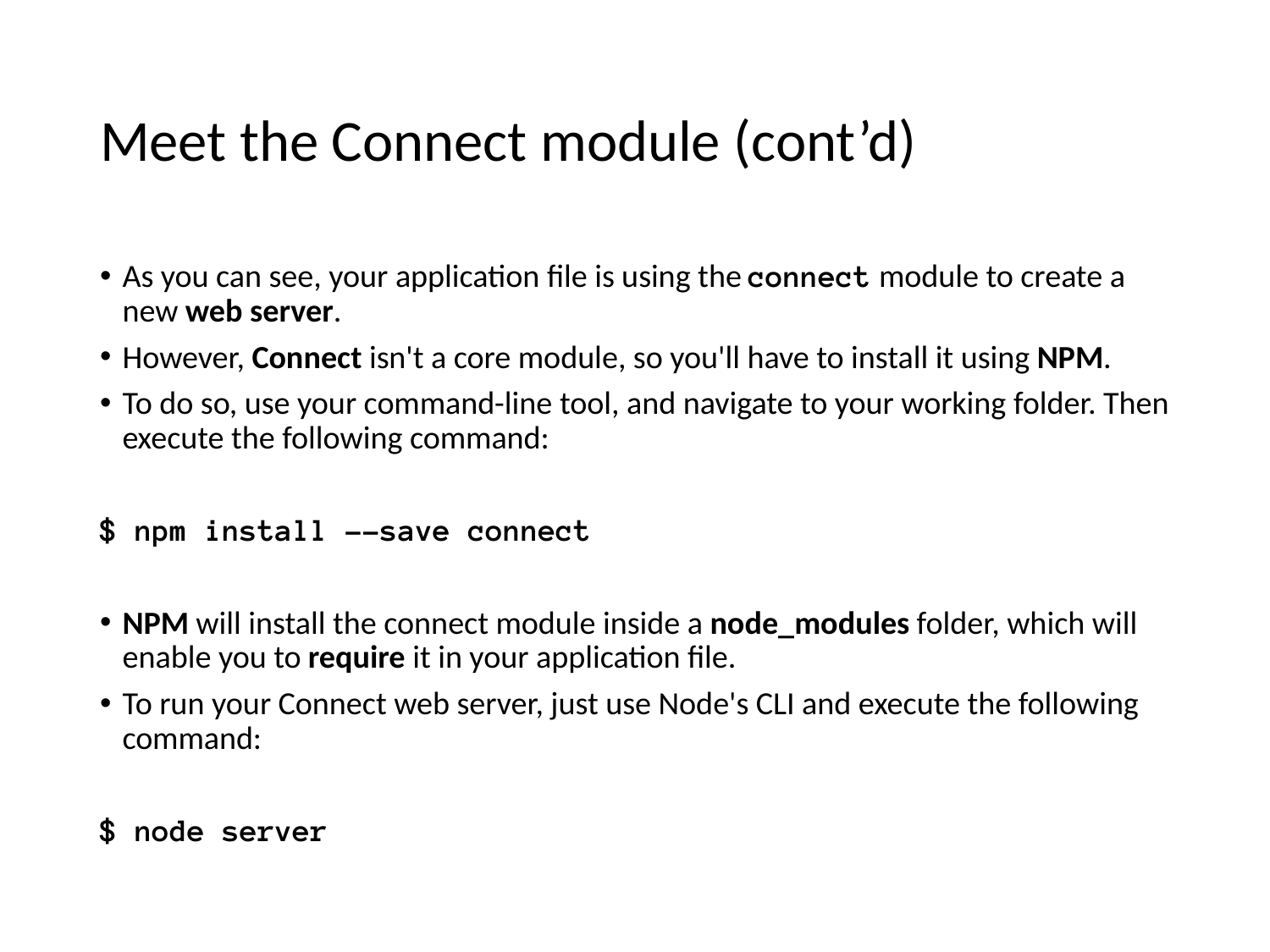

# Meet the Connect module (cont’d)
As you can see, your application file is using the connect module to create a new web server.
However, Connect isn't a core module, so you'll have to install it using NPM.
To do so, use your command-line tool, and navigate to your working folder. Then execute the following command:

$ npm install --save connect

NPM will install the connect module inside a node_modules folder, which will enable you to require it in your application file.
To run your Connect web server, just use Node's CLI and execute the following command:

$ node server